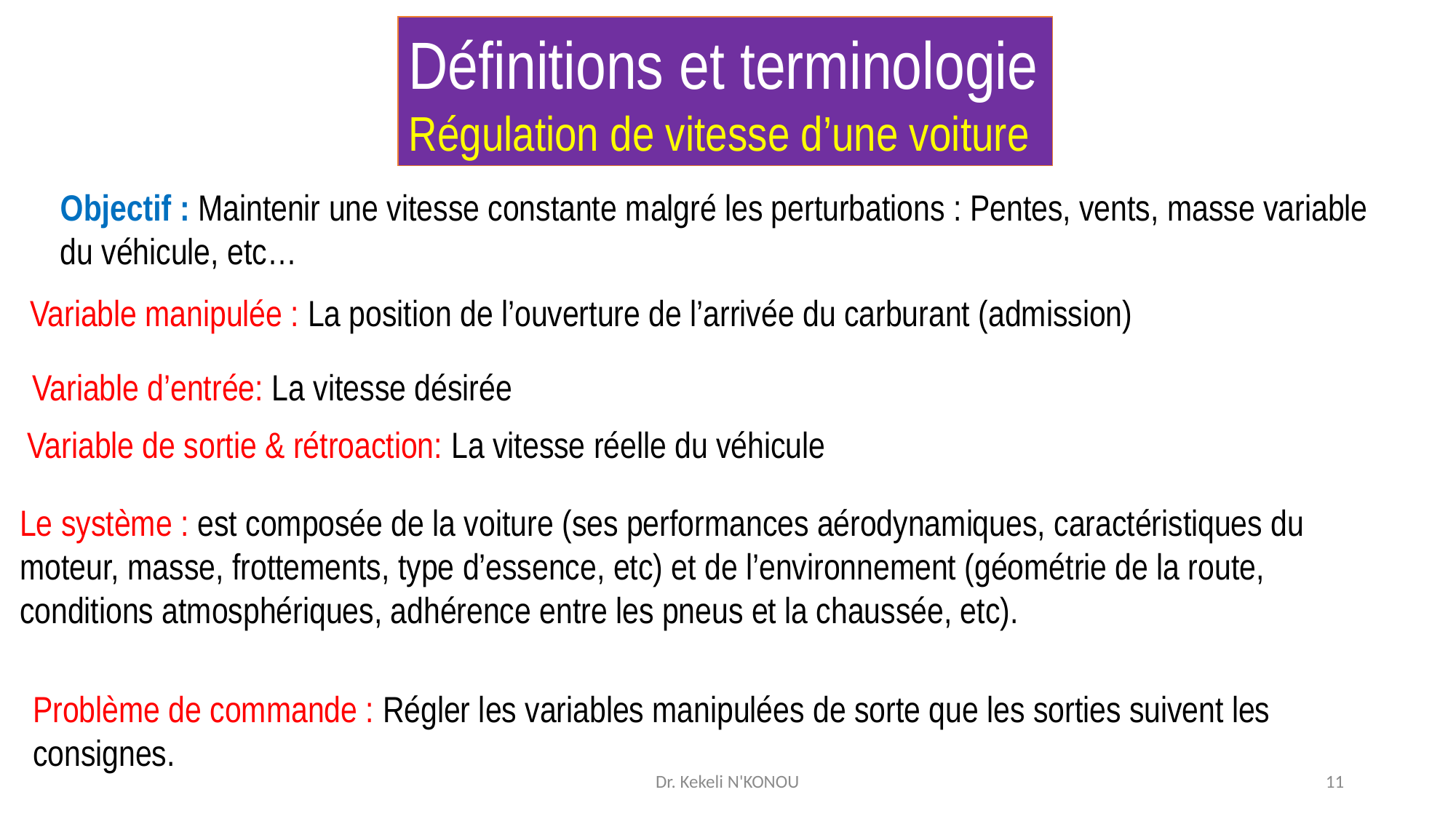

Définitions et terminologie
Régulation de vitesse d’une voiture
Objectif : Maintenir une vitesse constante malgré les perturbations : Pentes, vents, masse variable du véhicule, etc…
Variable manipulée : La position de l’ouverture de l’arrivée du carburant (admission)
Variable d’entrée: La vitesse désirée
Variable de sortie & rétroaction: La vitesse réelle du véhicule
Le système : est composée de la voiture (ses performances aérodynamiques, caractéristiques du moteur, masse, frottements, type d’essence, etc) et de l’environnement (géométrie de la route, conditions atmosphériques, adhérence entre les pneus et la chaussée, etc).
Problème de commande : Régler les variables manipulées de sorte que les sorties suivent les consignes.
Dr. Kekeli N'KONOU
11